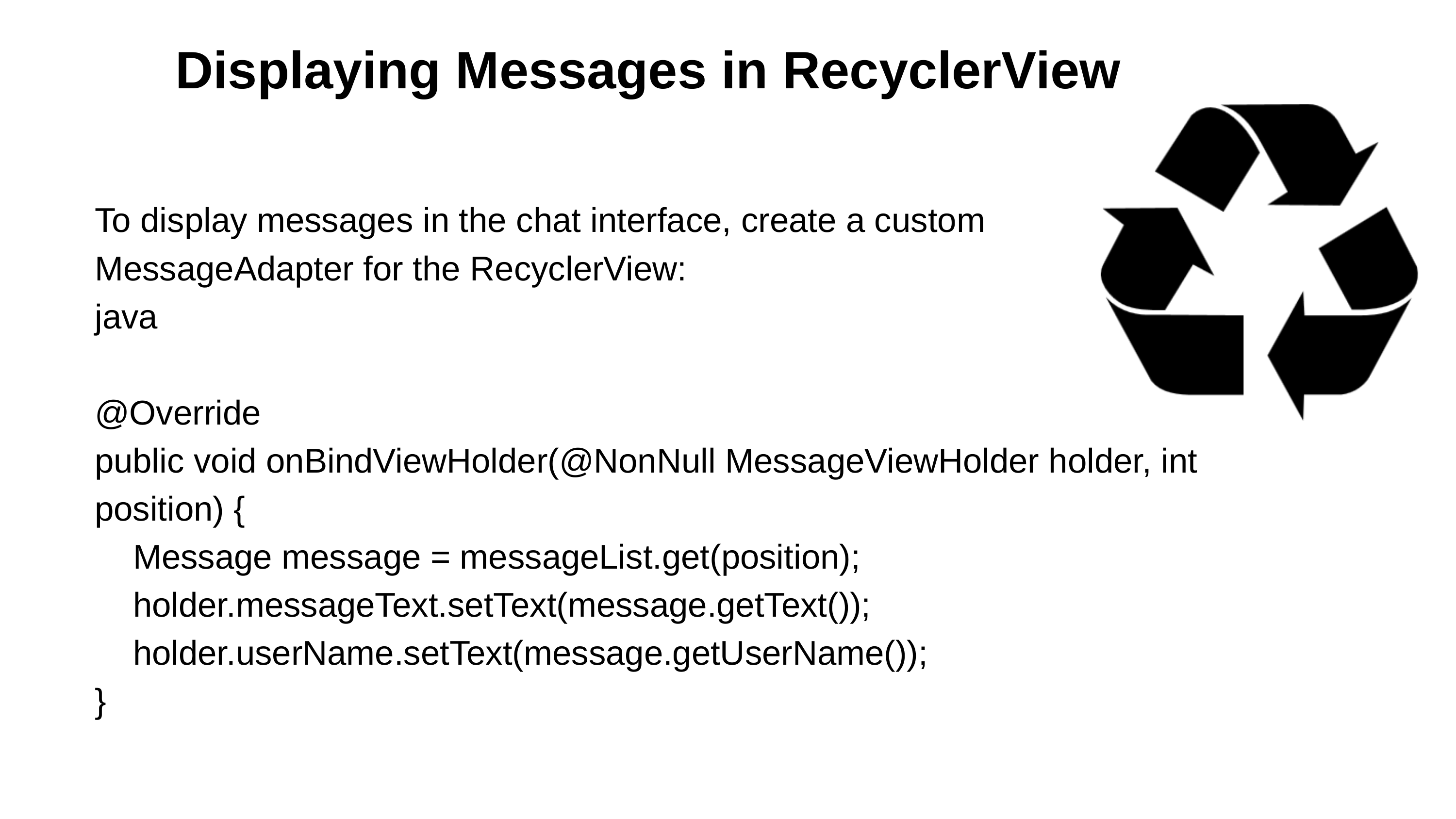

Displaying Messages in RecyclerView

To display messages in the chat interface, create a custom MessageAdapter for the RecyclerView:
java

@Override
public void onBindViewHolder(@NonNull MessageViewHolder holder, int position) {
    Message message = messageList.get(position);
    holder.messageText.setText(message.getText());
    holder.userName.setText(message.getUserName());
}